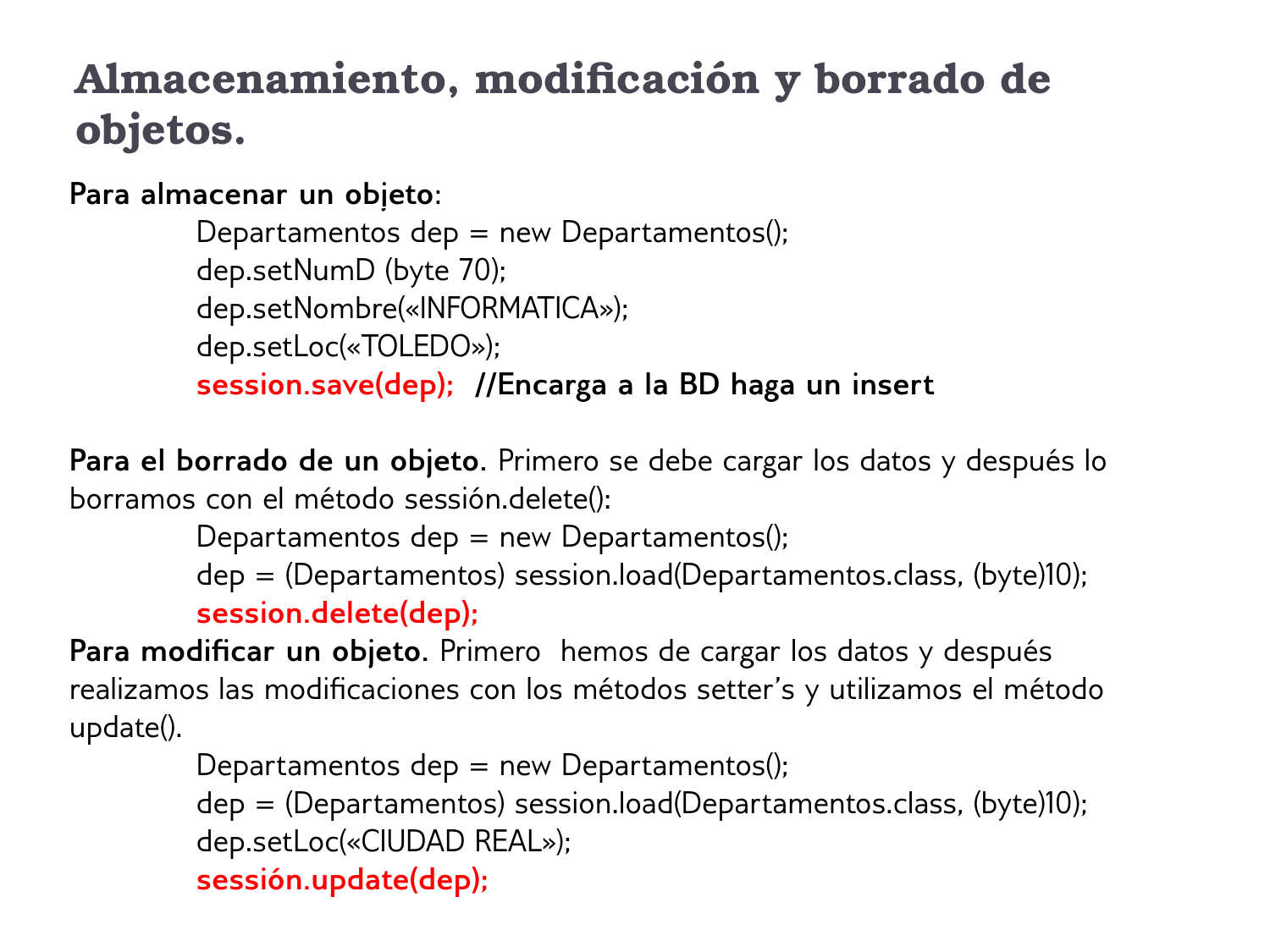

Almacenamiento, modificación y borrado de objetos.
Para almacenar un objeto:
	Departamentos dep = new Departamentos();
	dep.setNumD (byte 70);
	dep.setNombre(«INFORMATICA»);
	dep.setLoc(«TOLEDO»);
	session.save(dep);  //Encarga a la BD haga un insert

Para el borrado de un objeto. Primero se debe cargar los datos y después lo borramos con el método sessión.delete():
	Departamentos dep = new Departamentos();
	dep = (Departamentos) session.load(Departamentos.class, (byte)10);
	session.delete(dep);
Para modificar un objeto. Primero  hemos de cargar los datos y después realizamos las modificaciones con los métodos setter’s y utilizamos el método update().
	Departamentos dep = new Departamentos();
	dep = (Departamentos) session.load(Departamentos.class, (byte)10);
	dep.setLoc(«CIUDAD REAL»);
	sessión.update(dep);